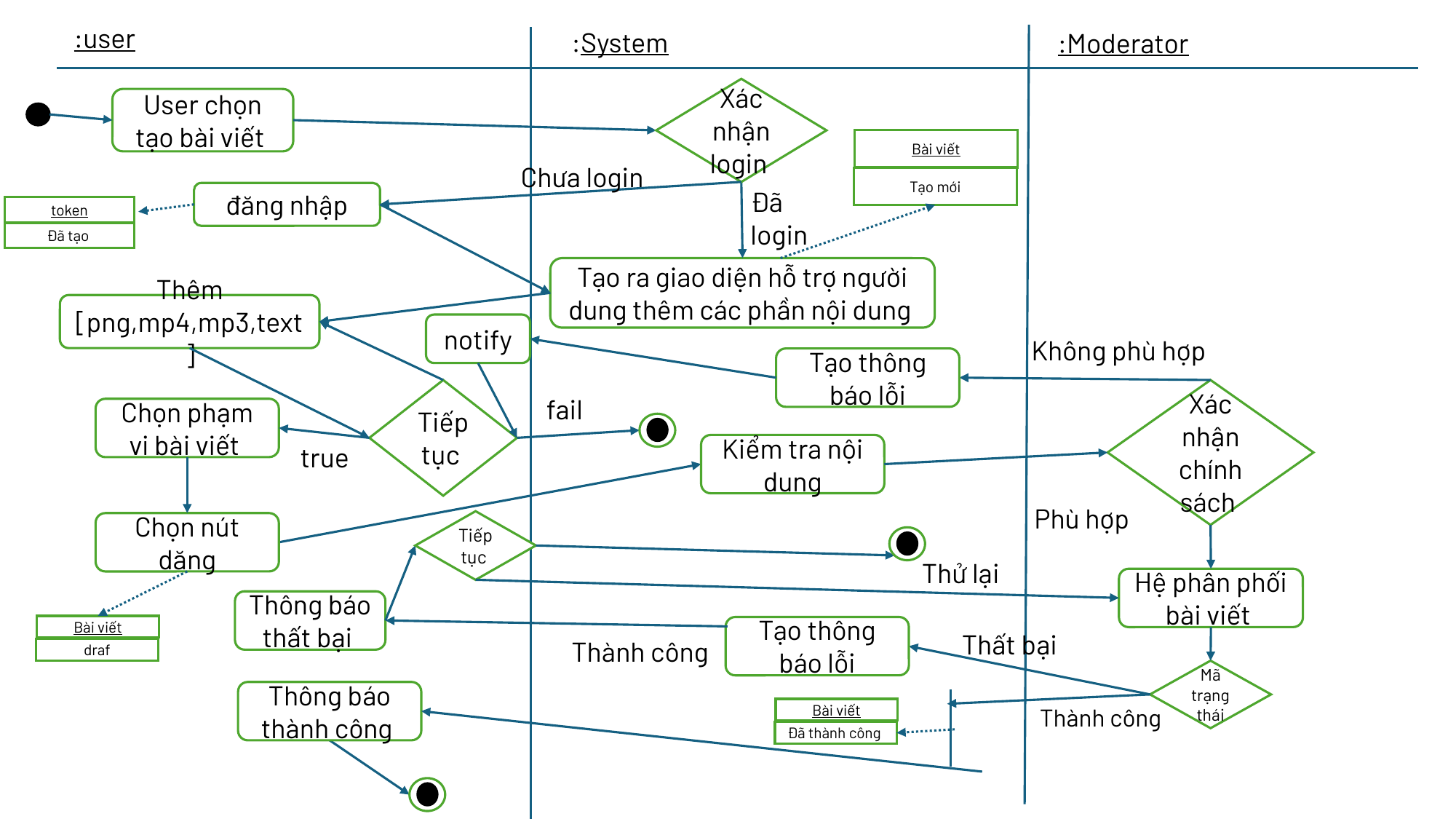

:user
:System
:Moderator
Xác nhận login
User chọn tạo bài viết

Bài viết
Chưa login
Tạo mới
Đã login
 đăng nhập
token
Đã tạo
Tạo ra giao diện hỗ trợ người dung thêm các phần nội dung
Thêm [png,mp4,mp3,text]
notify
Không phù hợp
Tạo thông báo lỗi
Tiếp tục
Xác nhận chính sách
fail
Chọn phạm vi bài viết

true
Kiểm tra nội dung
Phù hợp
Tiếp tục
Chọn nút dăng

Thử lại
Hệ phân phối bài viết
Thông báo thất bại
Bài viết
Tạo thông báo lỗi
Thất bại
Thành công
draf
Mã trạng thái
Thông báo thành công
Thành công
Bài viết
Đã thành công